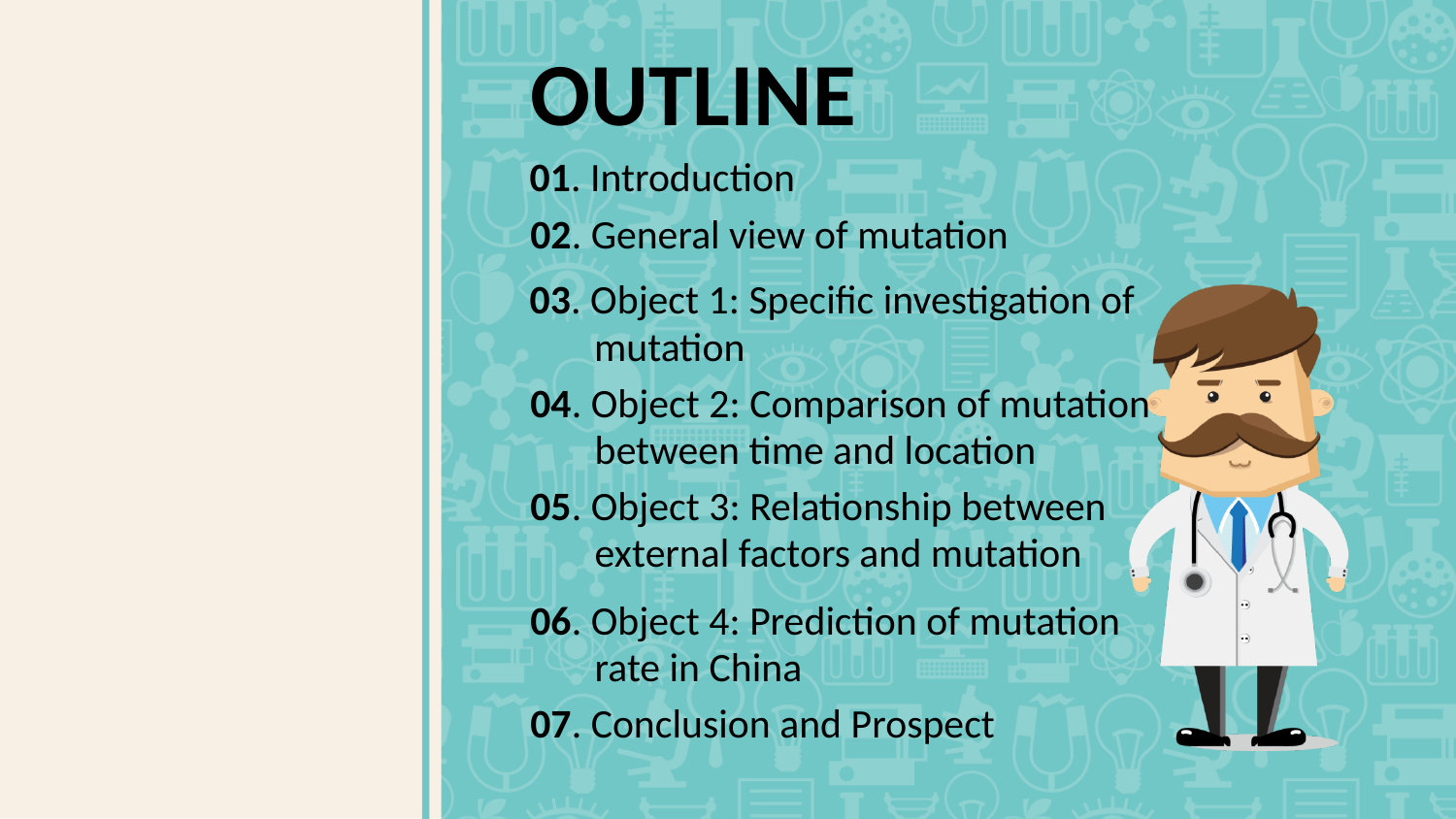

OUTLINE
01. Introduction
02. General view of mutation
03. Object 1: Specific investigation of
       mutation
04. Object 2: Comparison of mutation
       between time and location
05. Object 3: Relationship between
       external factors and mutation
06. Object 4: Prediction of mutation
       rate in China
07. Conclusion and Prospect